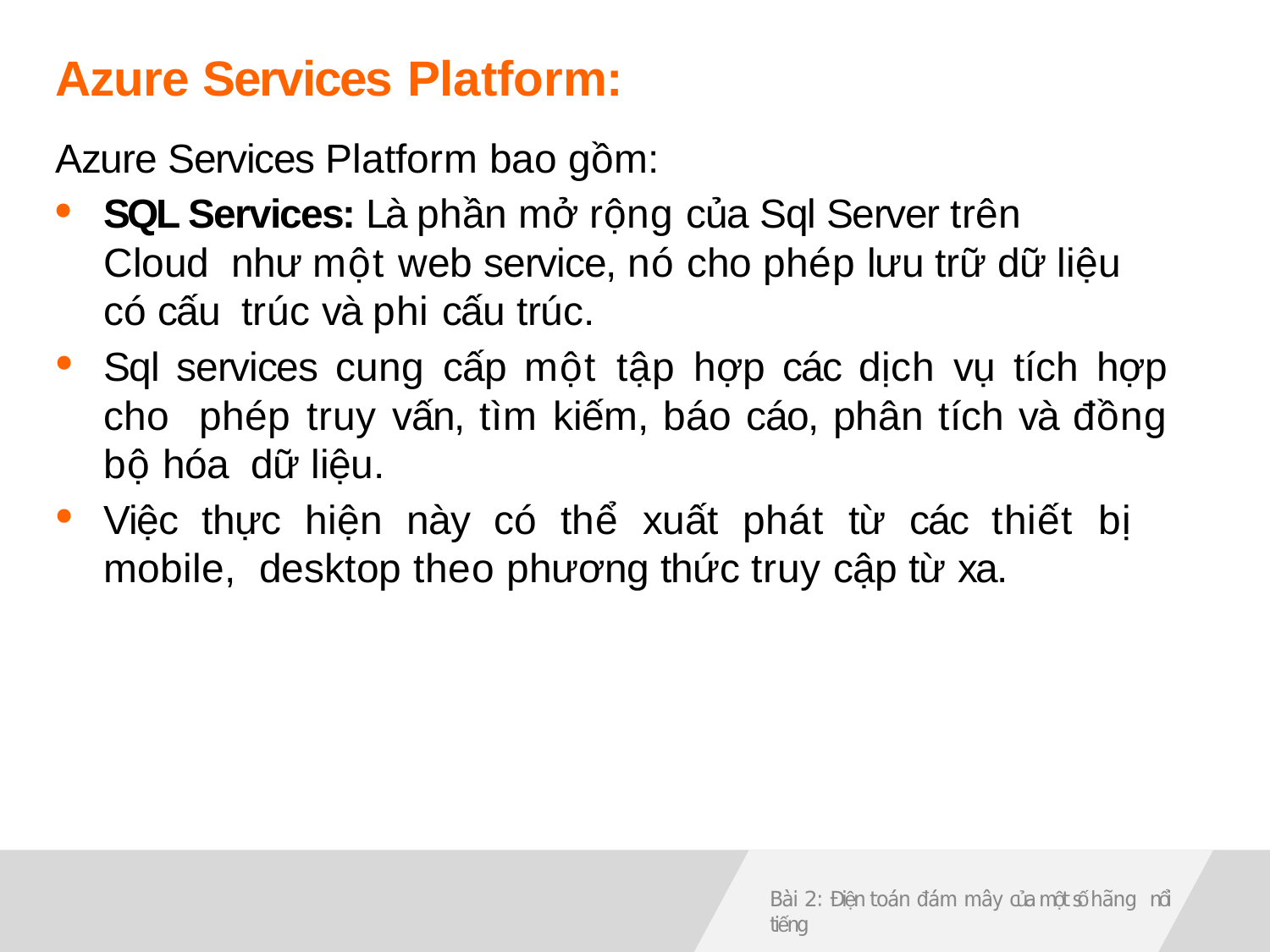

# Azure Services Platform:
Azure Services Platform bao gồm:
SQL Services: Là phần mở rộng của Sql Server trên Cloud  như một web service, nó cho phép lưu trữ dữ liệu có cấu  trúc và phi cấu trúc.
Sql services cung cấp một tập hợp các dịch vụ tích hợp cho  phép truy vấn, tìm kiếm, báo cáo, phân tích và đồng bộ hóa  dữ liệu.
Việc thực hiện này có thể xuất phát từ các thiết bị mobile,  desktop theo phương thức truy cập từ xa.
Bài 2: Điện toán đám mây của một số hãng  nổi tiếng